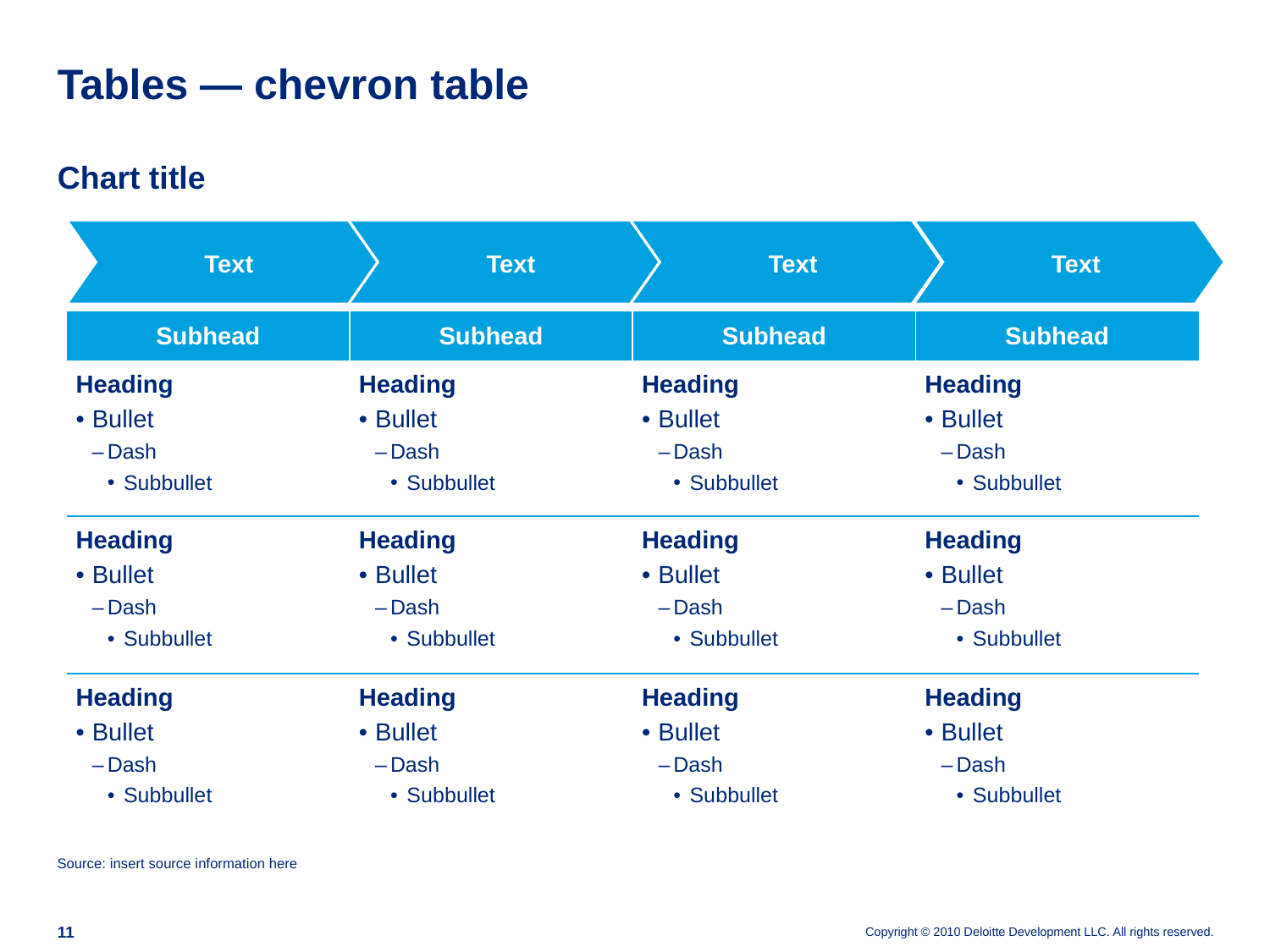

# Tables — chevron table
Chart title
Text
Text
Text
Text
| Subhead | Subhead | Subhead | Subhead |
| --- | --- | --- | --- |
| Heading Bullet Dash Subbullet | Heading Bullet Dash Subbullet | Heading Bullet Dash Subbullet | Heading Bullet Dash Subbullet |
| Heading Bullet Dash Subbullet | Heading Bullet Dash Subbullet | Heading Bullet Dash Subbullet | Heading Bullet Dash Subbullet |
| Heading Bullet Dash Subbullet | Heading Bullet Dash Subbullet | Heading Bullet Dash Subbullet | Heading Bullet Dash Subbullet |
Source: insert source information here